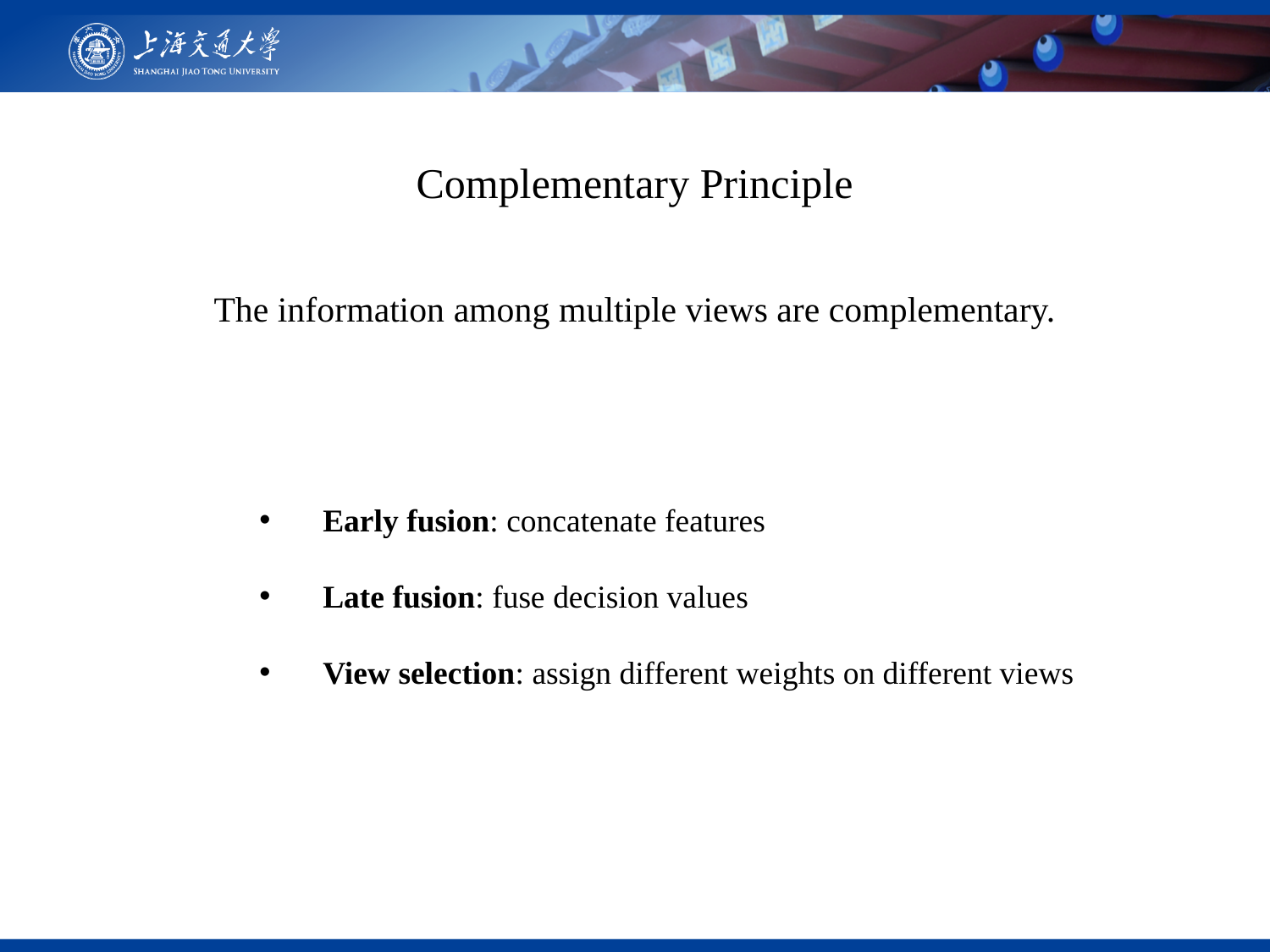

Complementary Principle
The information among multiple views are complementary.

Early fusion: concatenate features

Late fusion: fuse decision values

View selection: assign different weights on different views